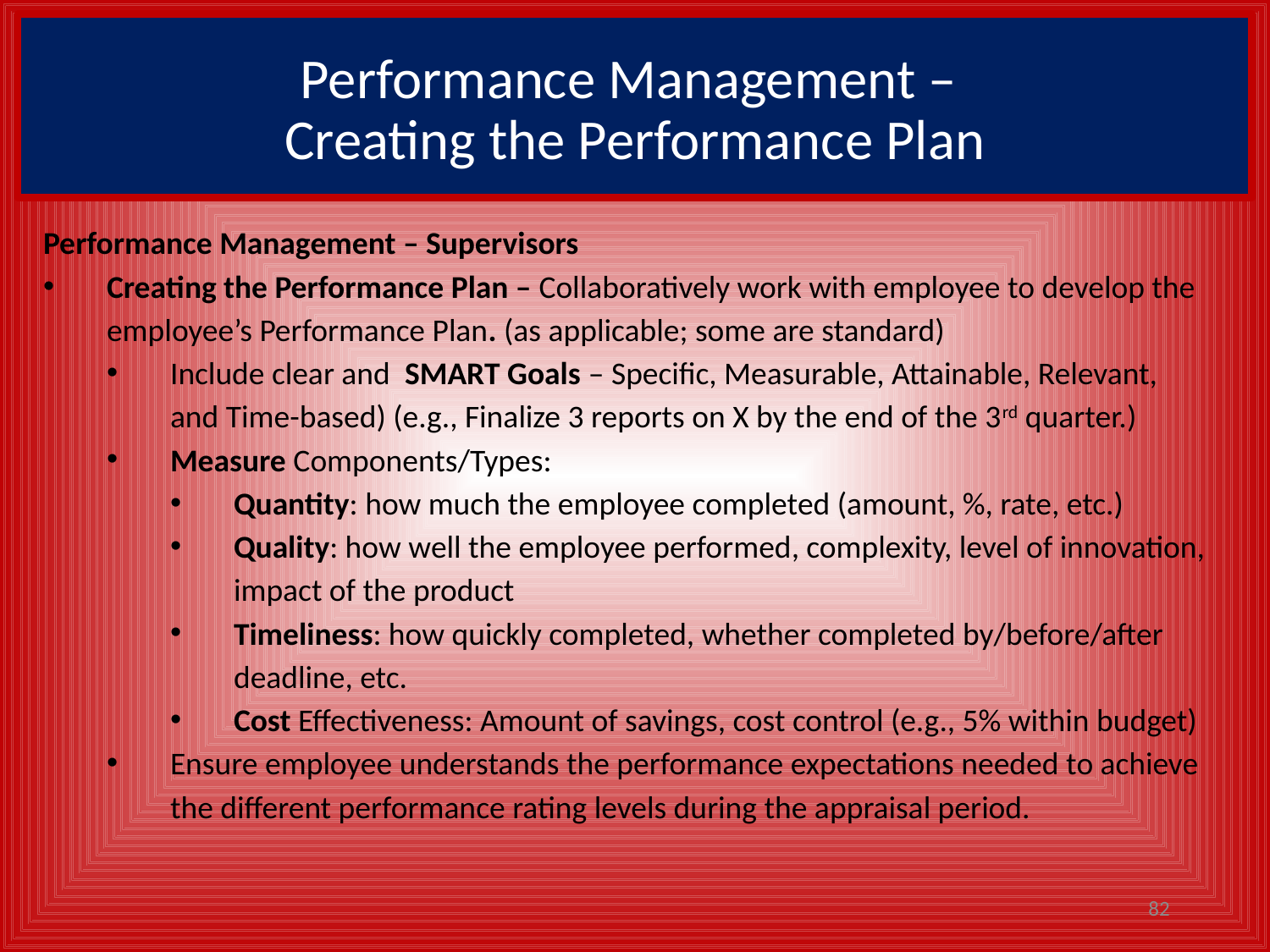

# Performance Management – Creating the Performance Plan
Performance Management – Supervisors
Creating the Performance Plan – Collaboratively work with employee to develop the employee’s Performance Plan. (as applicable; some are standard)
Include clear and  SMART Goals – Specific, Measurable, Attainable, Relevant, and Time-based) (e.g., Finalize 3 reports on X by the end of the 3rd quarter.)
Measure Components/Types:
Quantity: how much the employee completed (amount, %, rate, etc.)
Quality: how well the employee performed, complexity, level of innovation, impact of the product
Timeliness: how quickly completed, whether completed by/before/after deadline, etc.
Cost Effectiveness: Amount of savings, cost control (e.g., 5% within budget)
Ensure employee understands the performance expectations needed to achieve the different performance rating levels during the appraisal period.
82